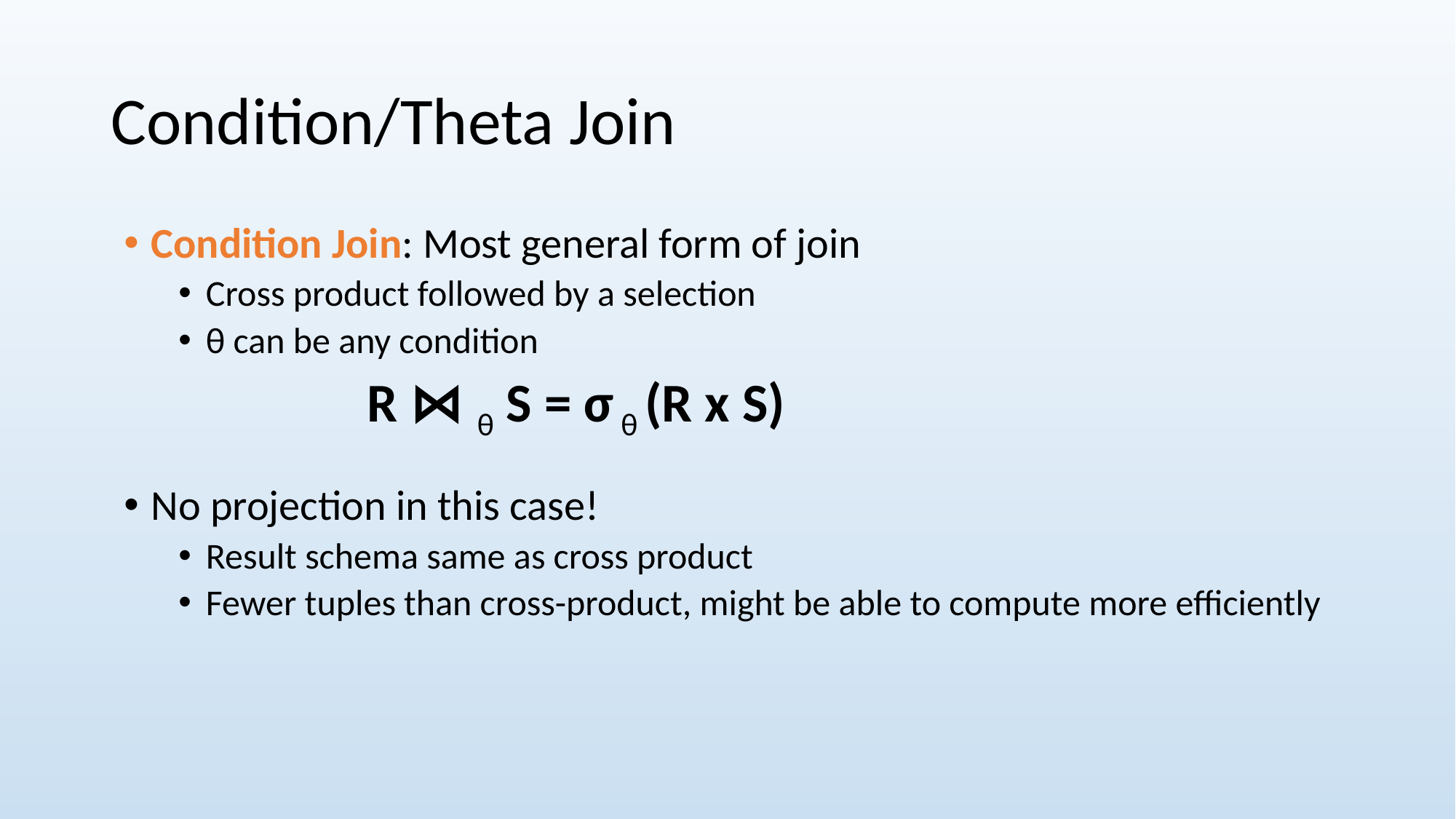

# Condition/Theta Join
Condition Join: Most general form of join
Cross product followed by a selection
θ can be any condition

No projection in this case!
Result schema same as cross product
Fewer tuples than cross-product, might be able to compute more efficiently

R ⋈ θ S = σ θ (R x S)